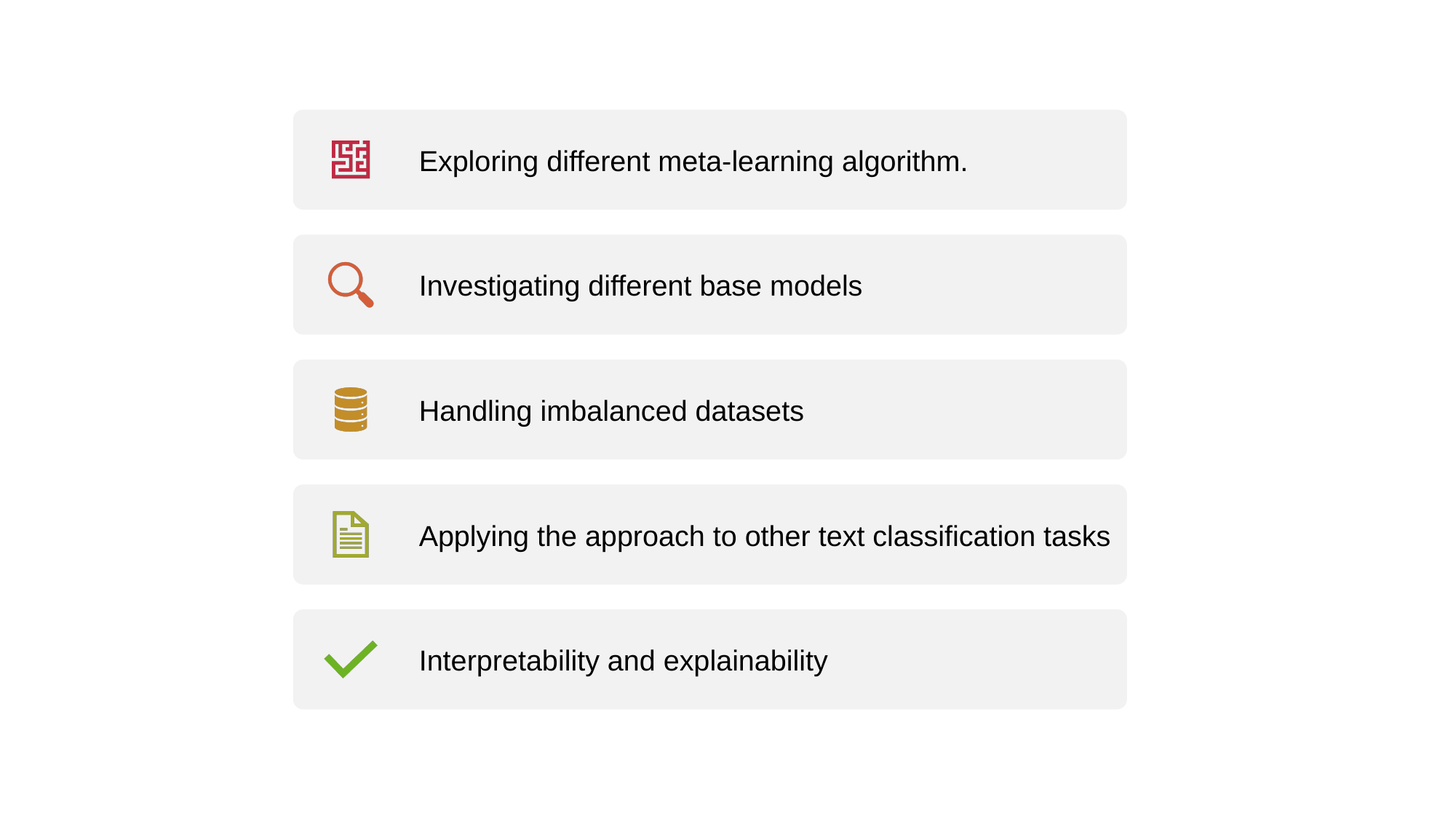

Exploring different meta-learning algorithm.
Investigating different base models
Handling imbalanced datasets
Applying the approach to other text classification tasks
Interpretability and explainability